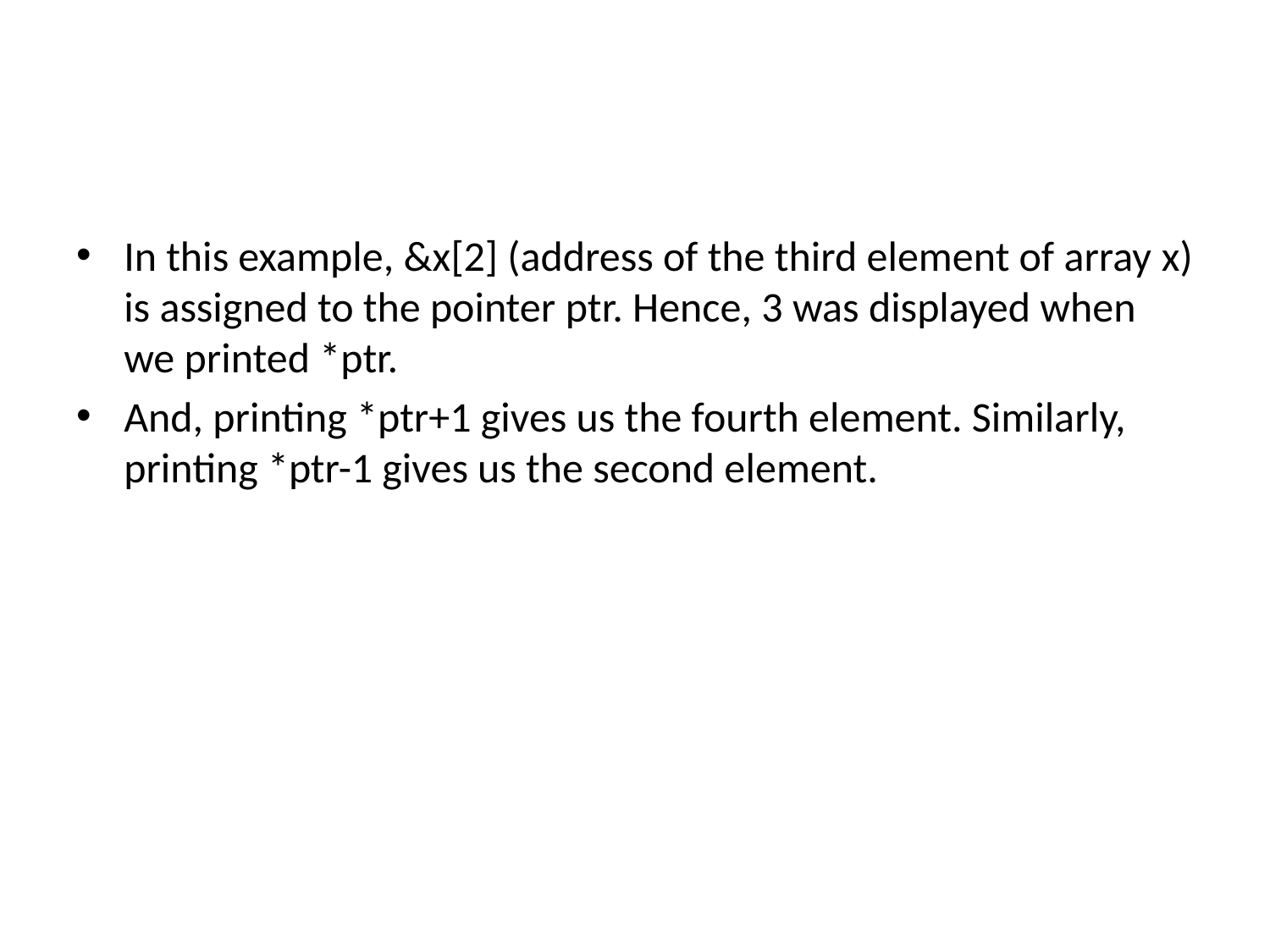

#
In this example, &x[2] (address of the third element of array x) is assigned to the pointer ptr. Hence, 3 was displayed when we printed *ptr.
And, printing *ptr+1 gives us the fourth element. Similarly, printing *ptr-1 gives us the second element.